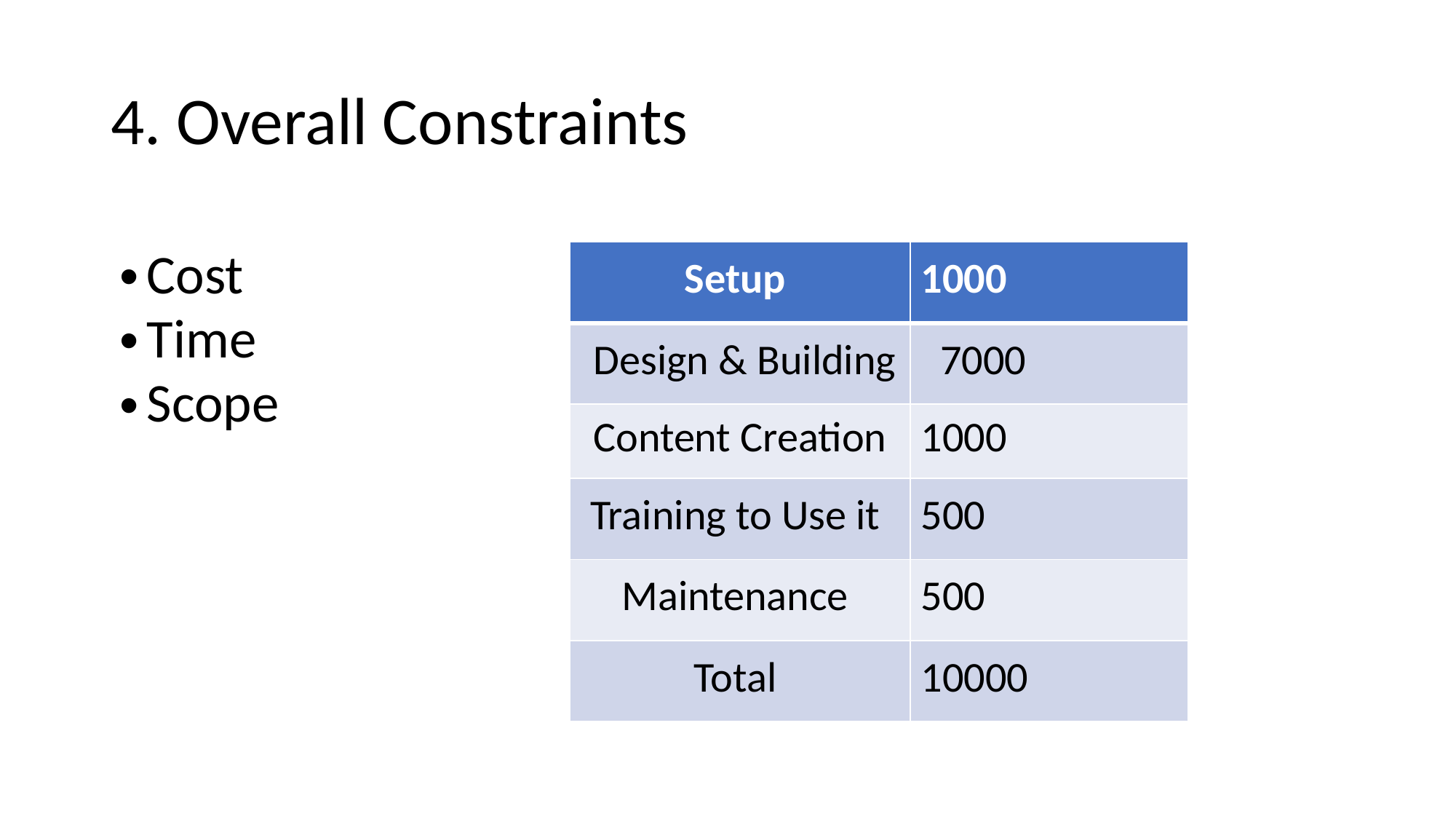

# 4. Overall Constraints

| Setup | 1000 |
| --- | --- |
| Design & Building | 7000 |
| Content Creation | 1000 |
| Training to Use it | 500 |
| Maintenance | 500 |
| Total | 10000 |
Cost
Time
Scope